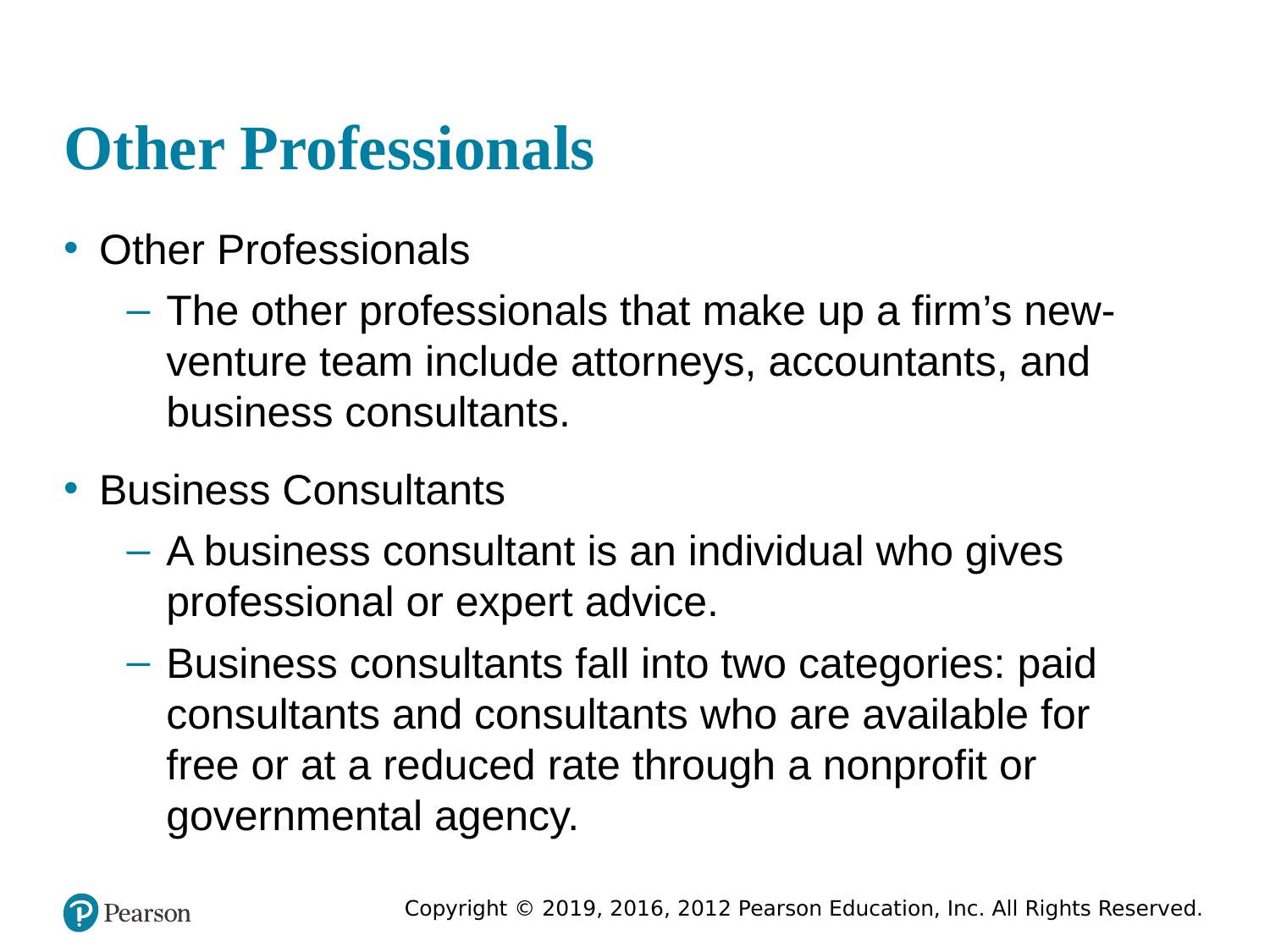

# Other Professionals
Other Professionals
The other professionals that make up a firm’s new-venture team include attorneys, accountants, and business consultants.
Business Consultants
A business consultant is an individual who gives professional or expert advice.
Business consultants fall into two categories: paid consultants and consultants who are available for free or at a reduced rate through a nonprofit or governmental agency.